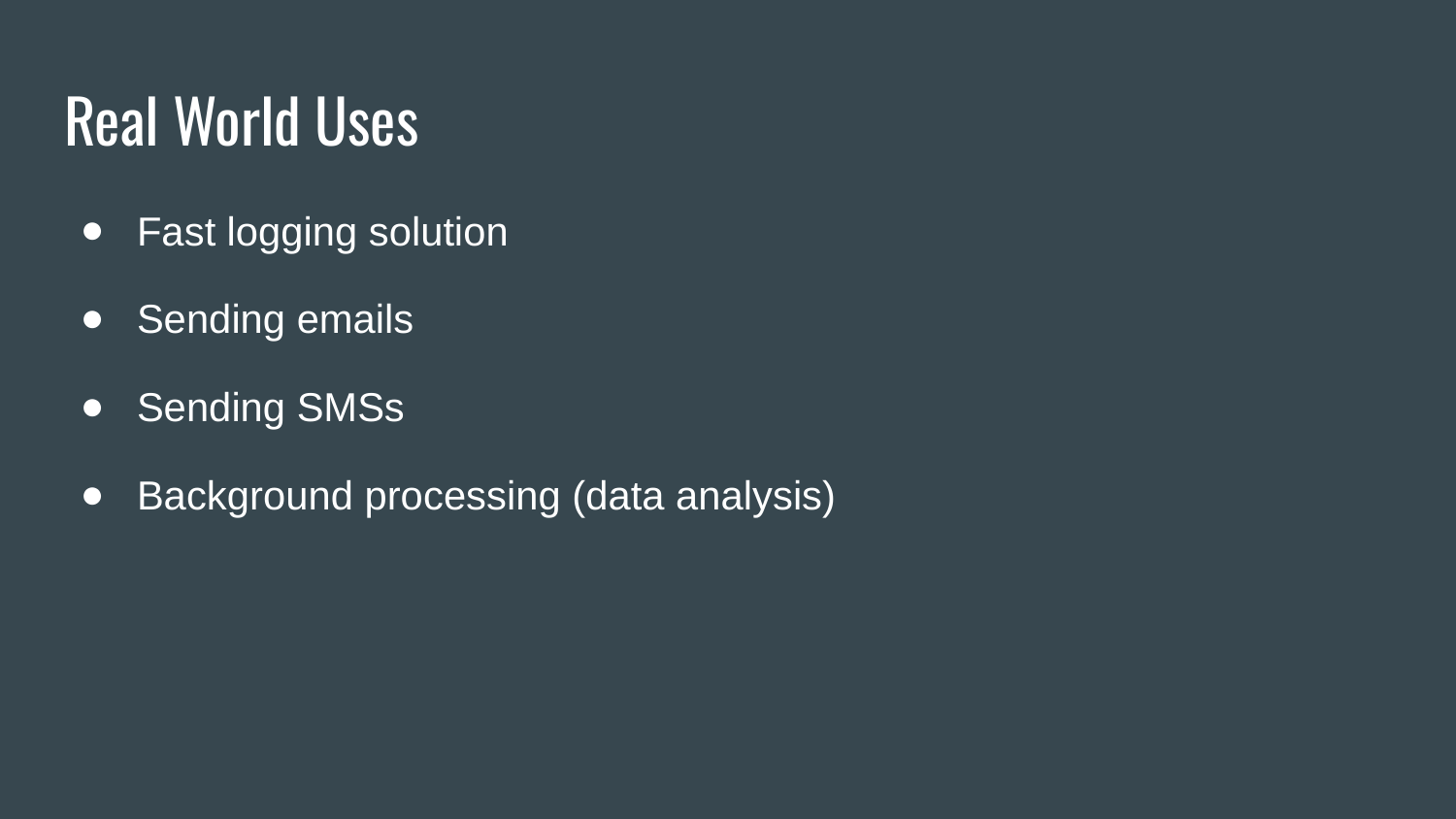

# Real World Uses
Fast logging solution
Sending emails
Sending SMSs
Background processing (data analysis)